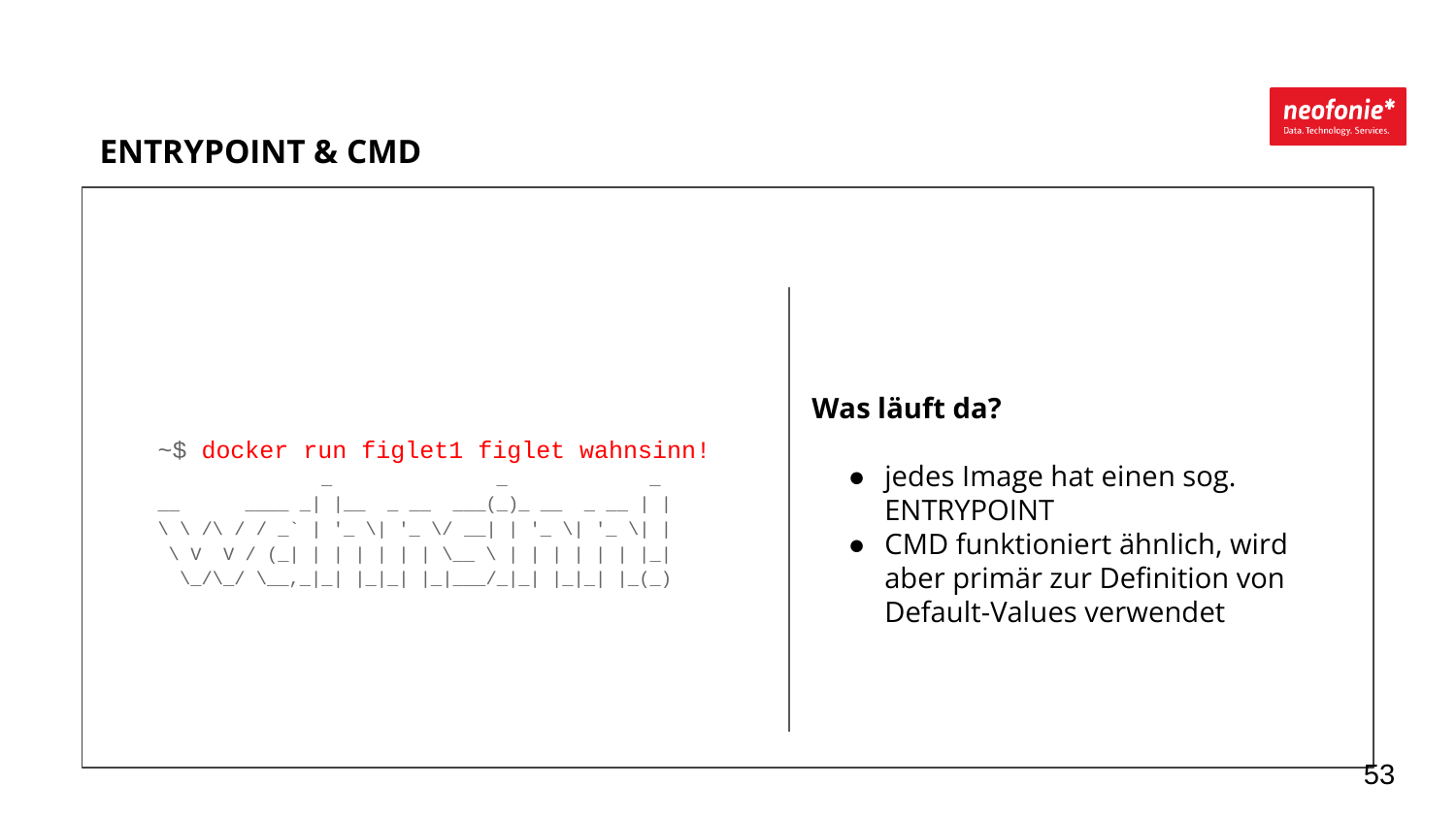

ENTRYPOINT & CMD

Was läuft da?

jedes Image hat einen sog. ENTRYPOINT
CMD funktioniert ähnlich, wird aber primär zur Definition von Default-Values verwendet
~$ docker run figlet1 figlet wahnsinn!
               _               _             _
__      ____ _| |__  _ __  ___(_)_ __  _ __ | |
\ \ /\ / / _` | '_ \| '_ \/ __| | '_ \| '_ \| |
 \ V  V / (_| | | | | | | \__ \ | | | | | | |_|
  \_/\_/ \__,_|_| |_|_| |_|___/_|_| |_|_| |_(_)
53